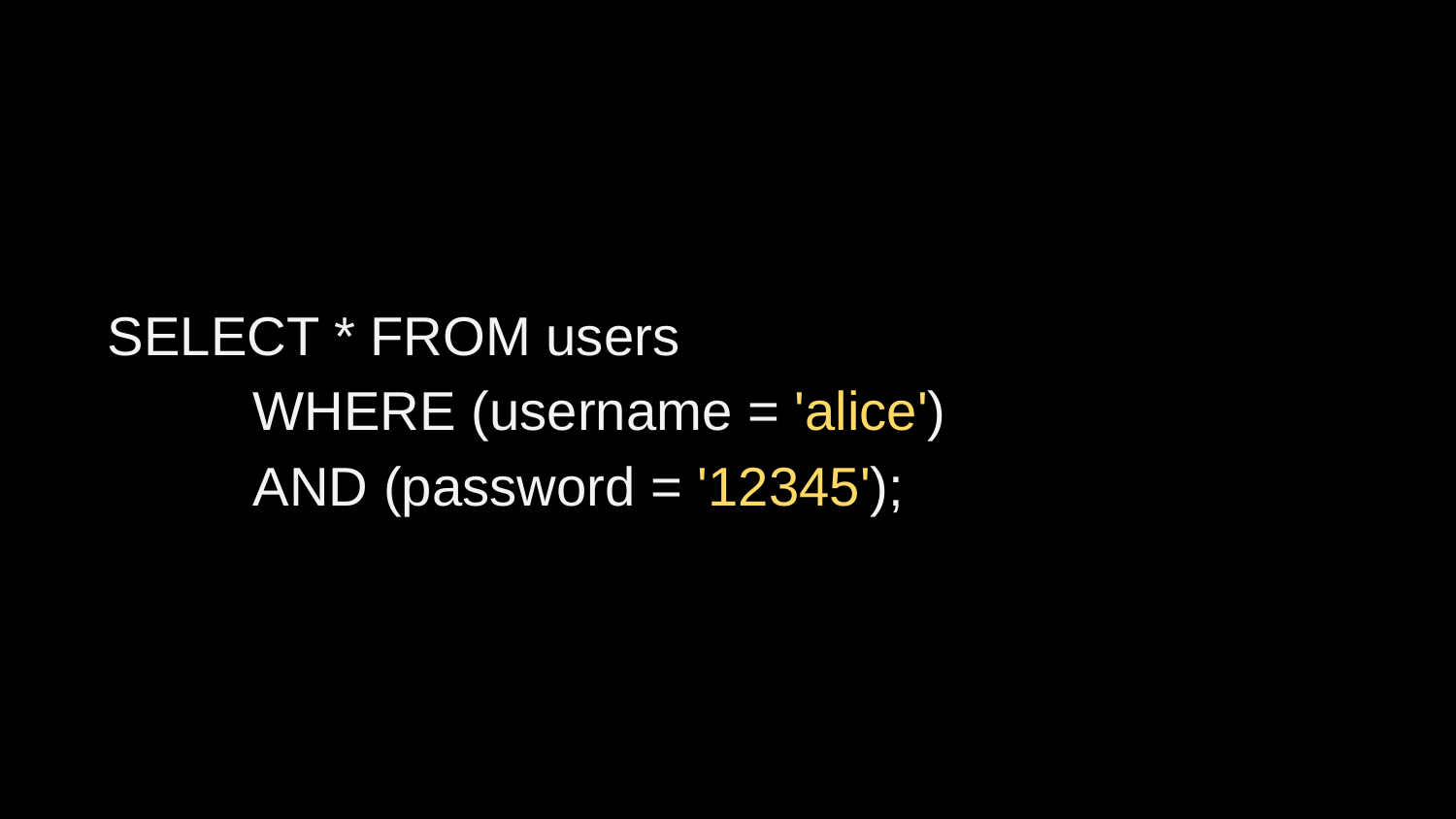

SELECT * FROM users
	WHERE (username = 'alice')
	AND (password = '12345');